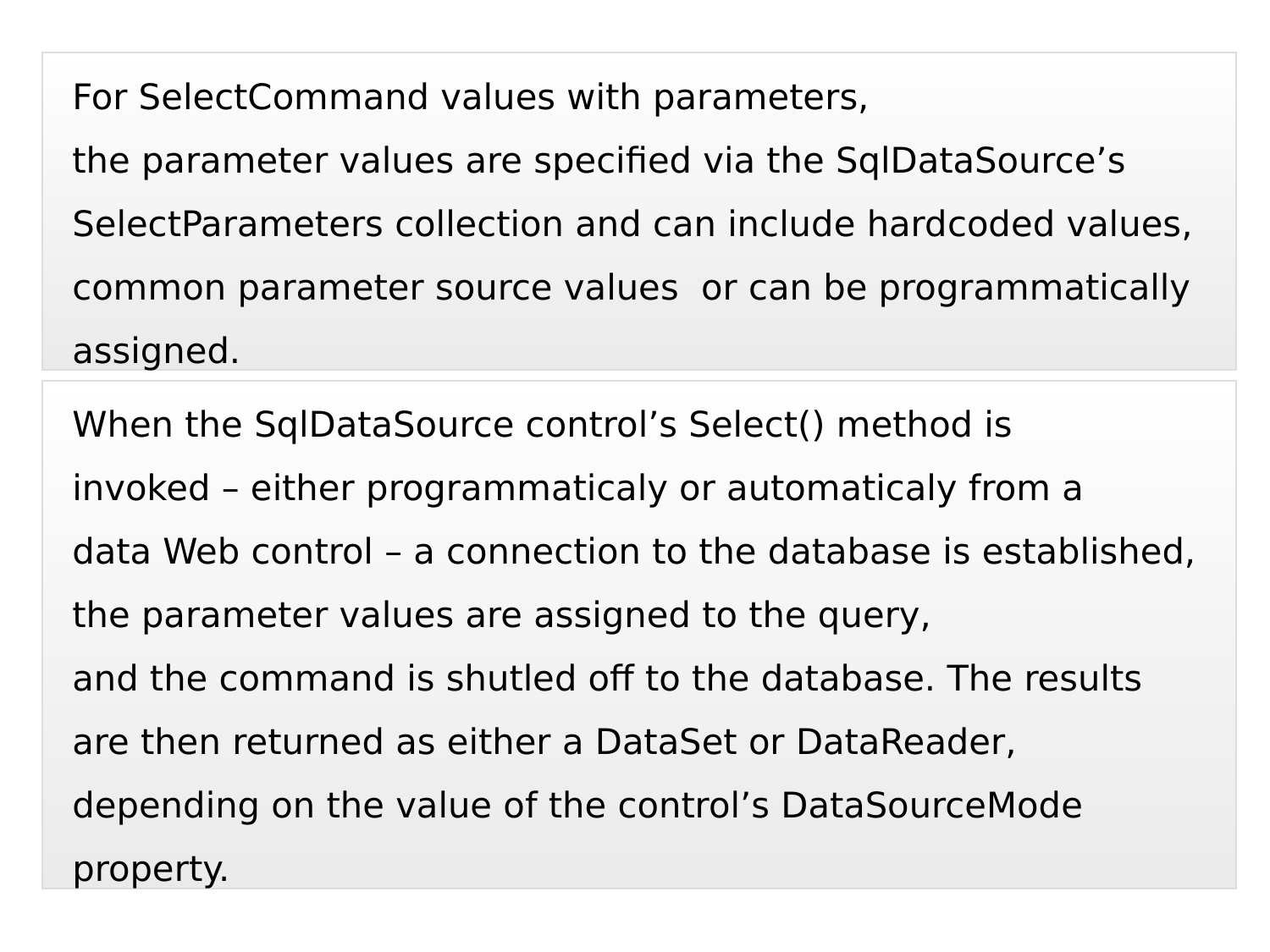

For SelectCommand values with parameters, the parameter values are specified via the SqlDataSource’s SelectParameters collection and can include hard­coded values, common parameter source values  or can be programmatically assigned.
When the SqlDataSource control’s Select() method is invoked – either programmaticaly or automaticaly from a data Web control – a connection to the database is established, the parameter values are assigned to the query, and the command is shutled off to the database. The results are then returned as either a DataSet or DataReader, depending on the value of the control’s DataSourceMode property.